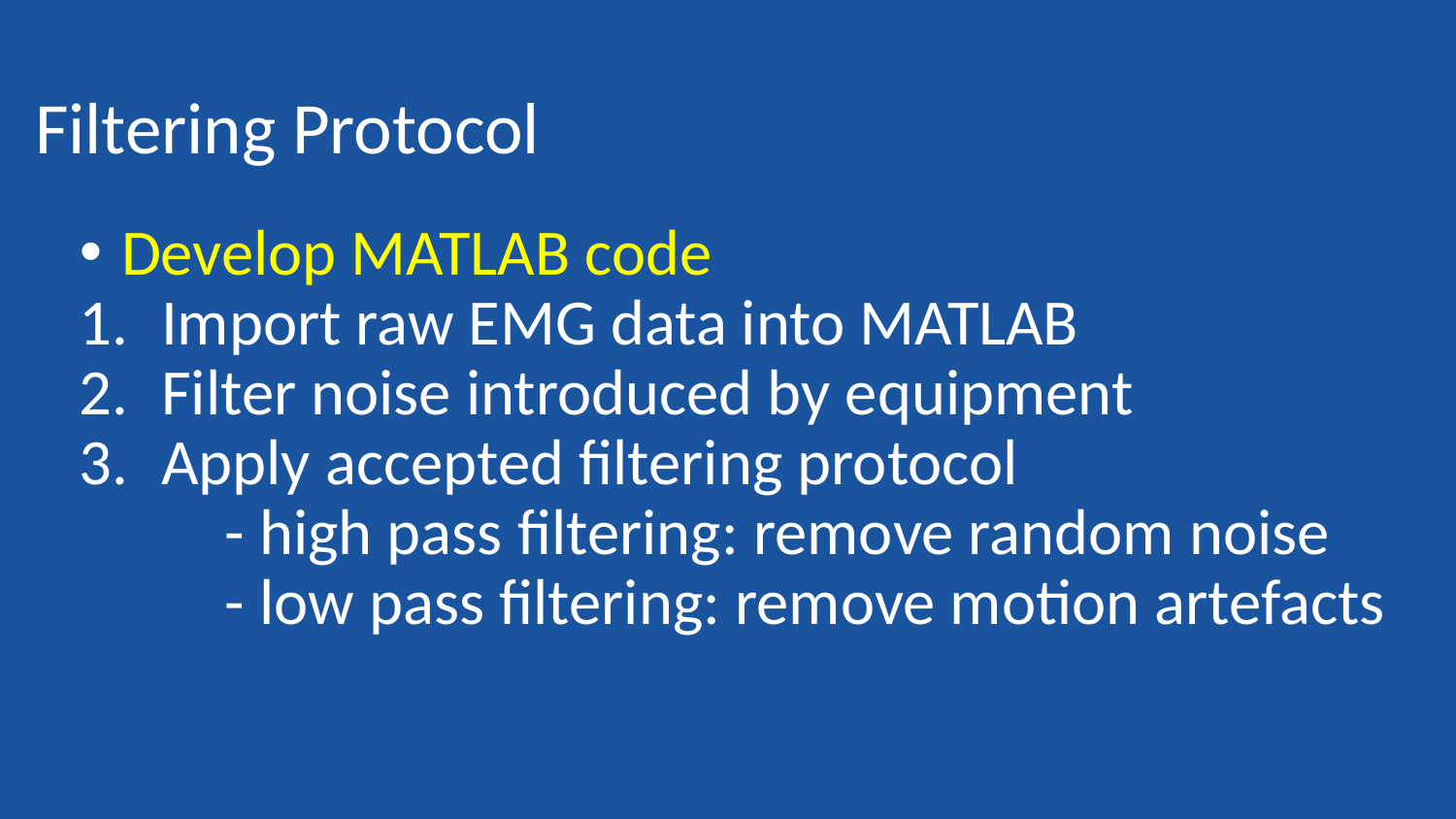

# Filtering Protocol
 Develop MATLAB code
Import raw EMG data into MATLAB
Filter noise introduced by equipment
Apply accepted filtering protocol
	- high pass filtering: remove random noise
	- low pass filtering: remove motion artefacts